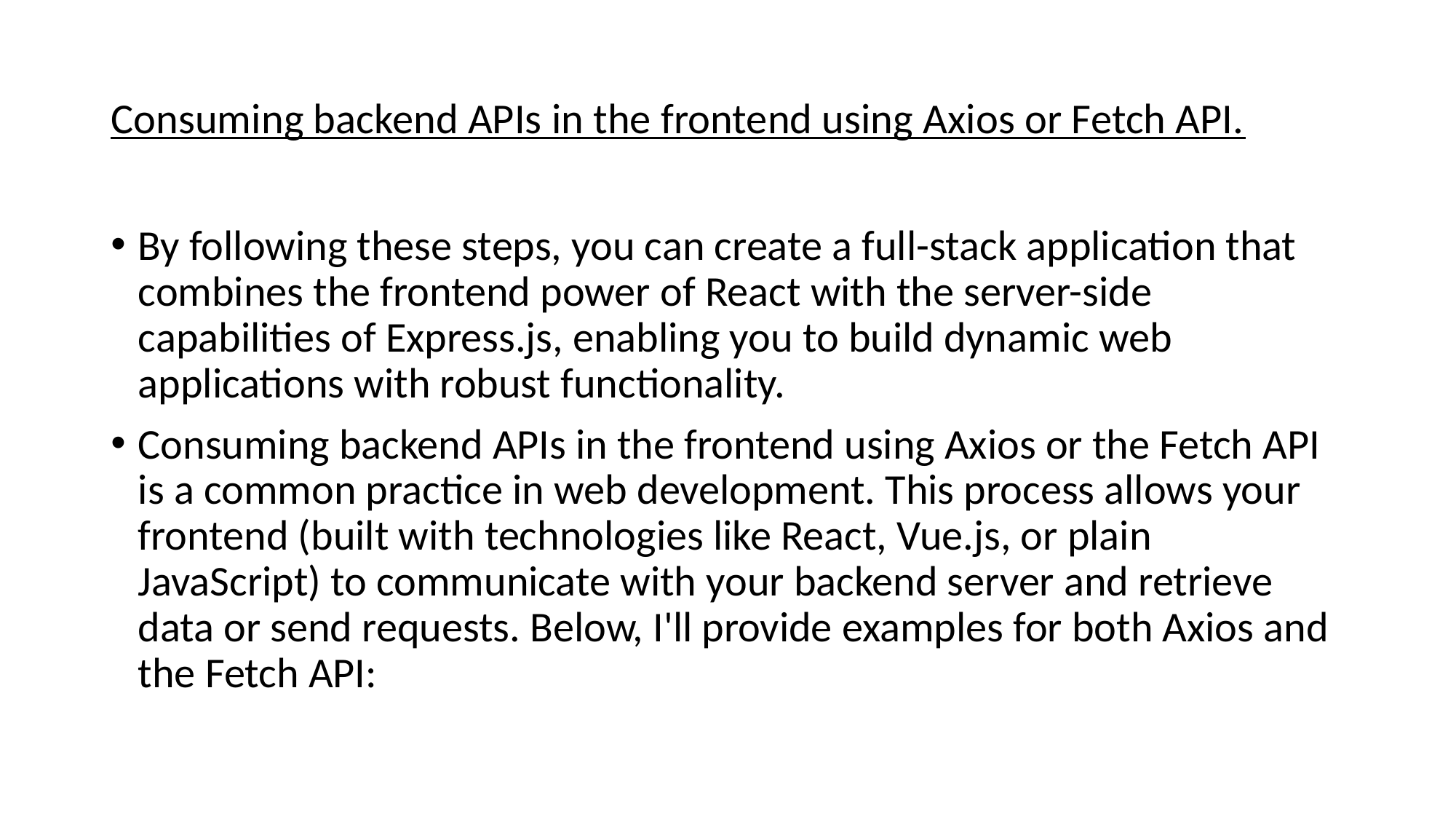

# Consuming backend APIs in the frontend using Axios or Fetch API.
By following these steps, you can create a full-stack application that combines the frontend power of React with the server-side capabilities of Express.js, enabling you to build dynamic web applications with robust functionality.
Consuming backend APIs in the frontend using Axios or the Fetch API is a common practice in web development. This process allows your frontend (built with technologies like React, Vue.js, or plain JavaScript) to communicate with your backend server and retrieve data or send requests. Below, I'll provide examples for both Axios and the Fetch API: